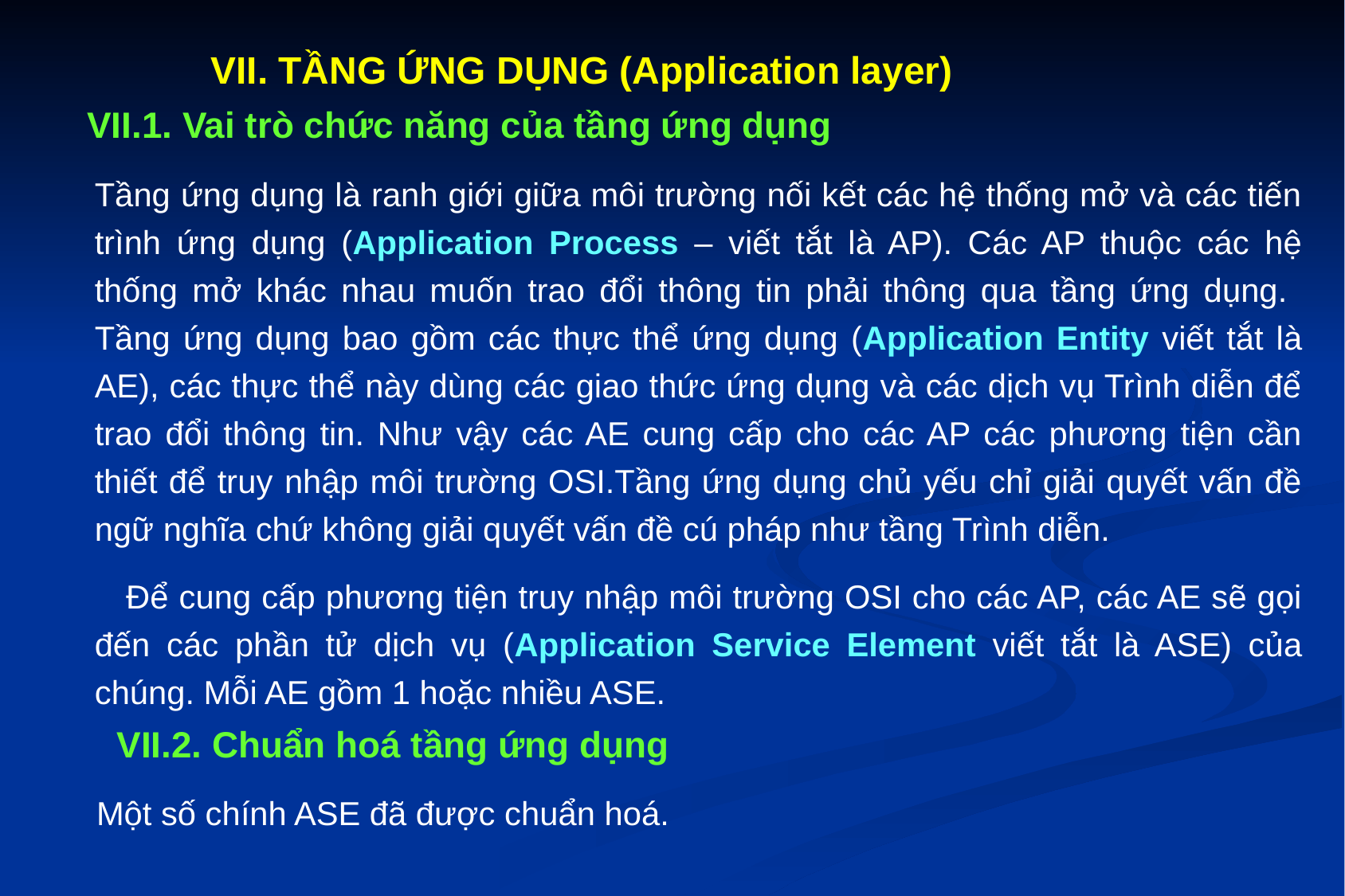

VII. TẦNG ỨNG DỤNG (Application layer)

VII.1. Vai trò chức năng của tầng ứng dụng
Tầng ứng dụng là ranh giới giữa môi trường nối kết các hệ thống mở và các tiến trình ứng dụng (Application Process – viết tắt là AP). Các AP thuộc các hệ thống mở khác nhau muốn trao đổi thông tin phải thông qua tầng ứng dụng.  Tầng ứng dụng bao gồm các thực thể ứng dụng (Application Entity viết tắt là AE), các thực thể này dùng các giao thức ứng dụng và các dịch vụ Trình diễn để trao đổi thông tin. Như vậy các AE cung cấp cho các AP các phương tiện cần thiết để truy nhập môi trường OSI.Tầng ứng dụng chủ yếu chỉ giải quyết vấn đề ngữ nghĩa chứ không giải quyết vấn đề cú pháp như tầng Trình diễn.
   Để cung cấp phương tiện truy nhập môi trường OSI cho các AP, các AE sẽ gọi đến các phần tử dịch vụ (Application Service Element viết tắt là ASE) của chúng. Mỗi AE gồm 1 hoặc nhiều ASE.
VII.2. Chuẩn hoá tầng ứng dụng
Một số chính ASE đã được chuẩn hoá.